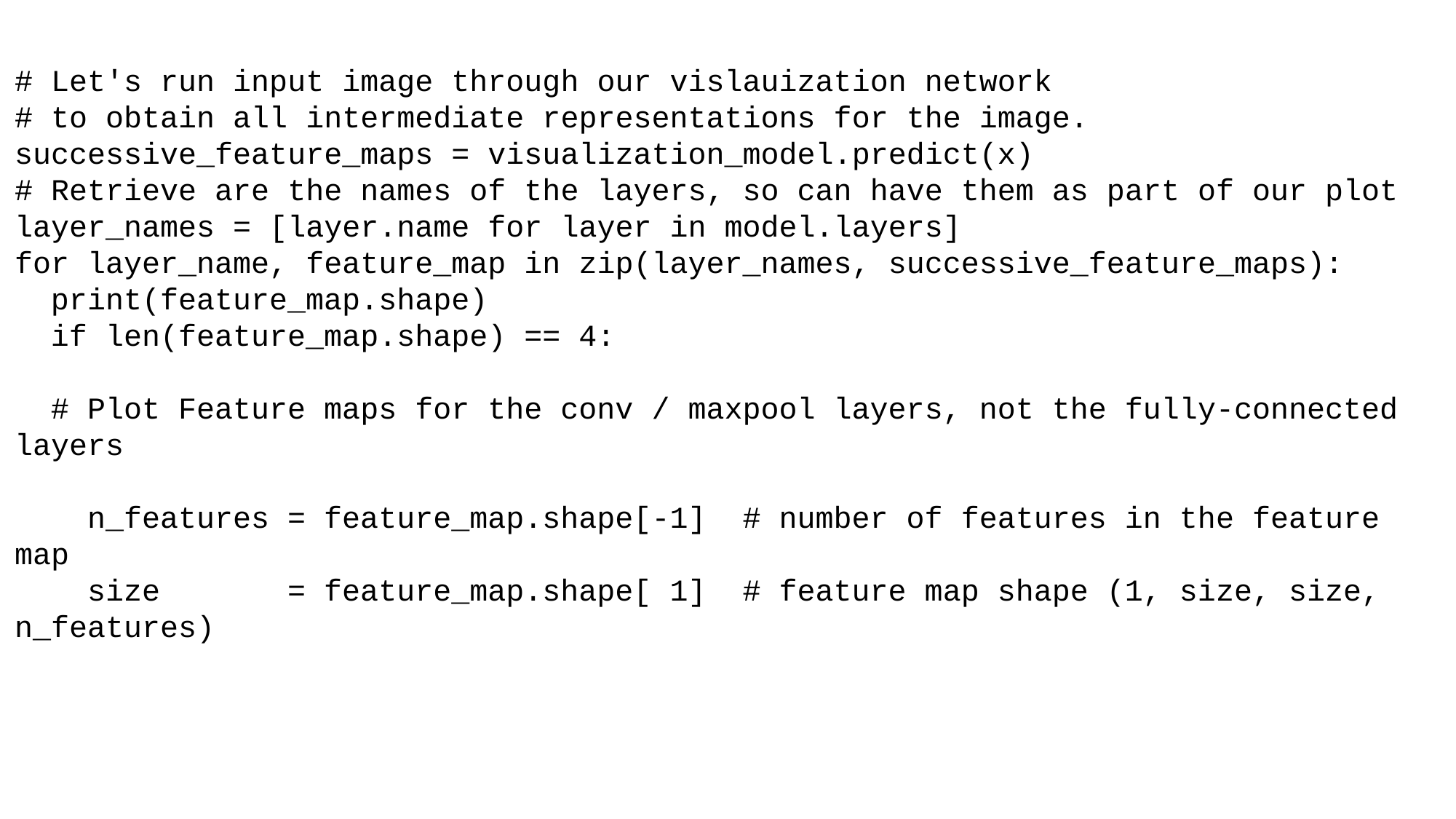

# Let's run input image through our vislauization network
# to obtain all intermediate representations for the image.
successive_feature_maps = visualization_model.predict(x)
# Retrieve are the names of the layers, so can have them as part of our plot
layer_names = [layer.name for layer in model.layers]
for layer_name, feature_map in zip(layer_names, successive_feature_maps):
  print(feature_map.shape)
  if len(feature_map.shape) == 4:

  # Plot Feature maps for the conv / maxpool layers, not the fully-connected layers

    n_features = feature_map.shape[-1]  # number of features in the feature map
    size       = feature_map.shape[ 1]  # feature map shape (1, size, size, n_features)